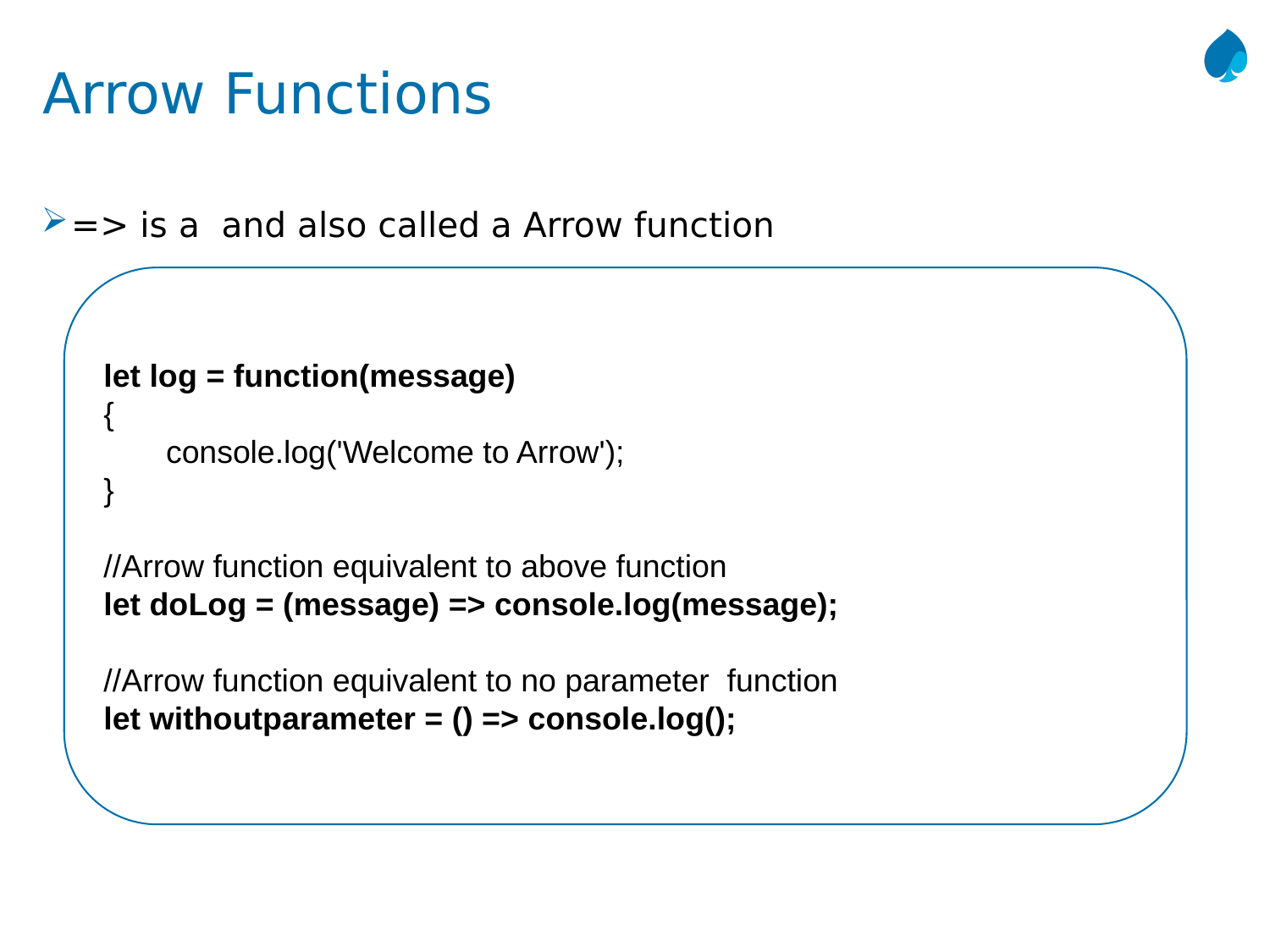

# Arrow Functions
=> is a  and also called a Arrow function

let log = function(message)
{
       console.log('Welcome to Arrow');
}

//Arrow function equivalent to above function
let doLog = (message) => console.log(message);

//Arrow function equivalent to no parameter  function
let withoutparameter = () => console.log();